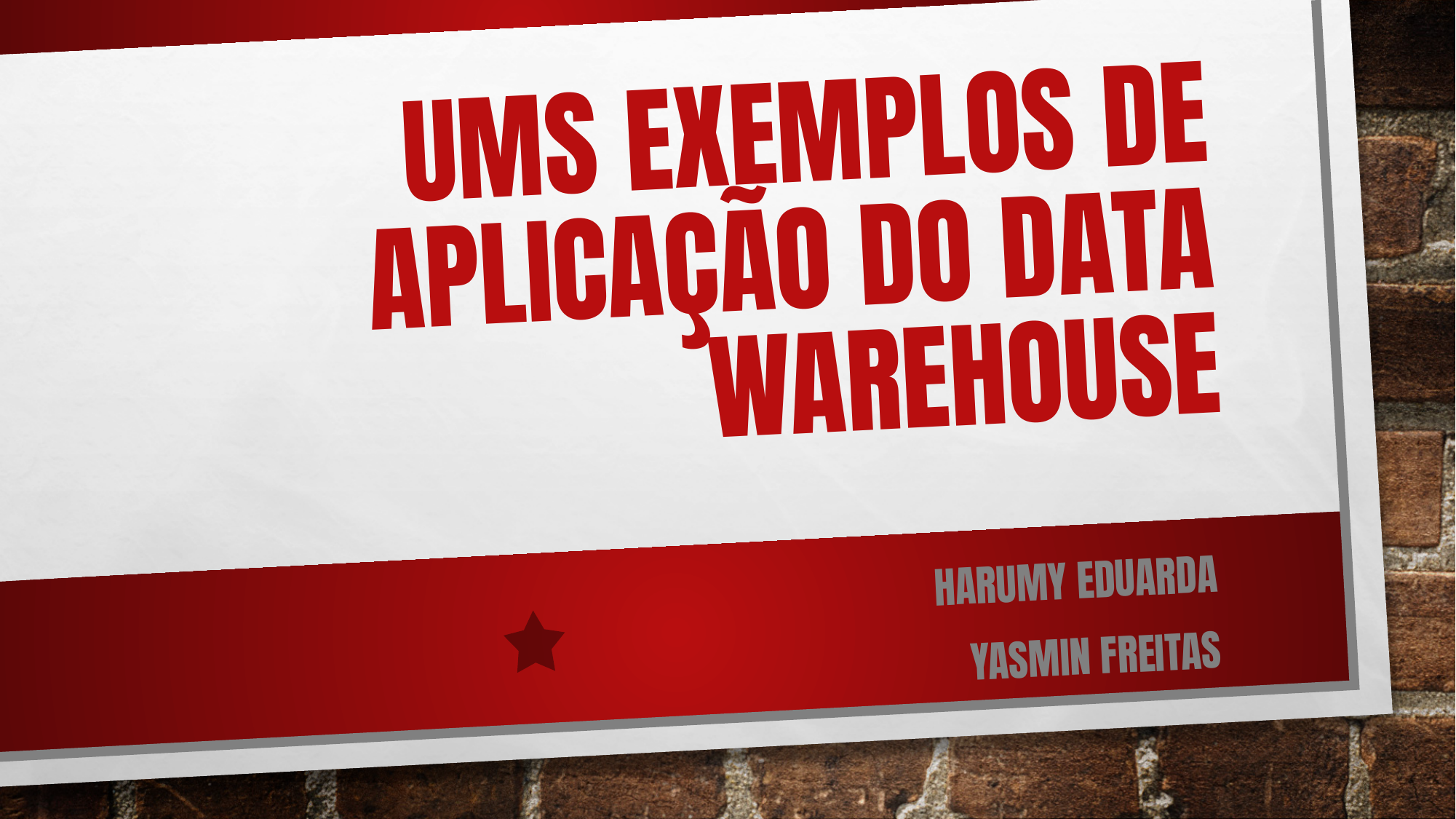

# ums exemplos de aplicação do Data Warehouse
Harumy Eduarda
Yasmin Freitas